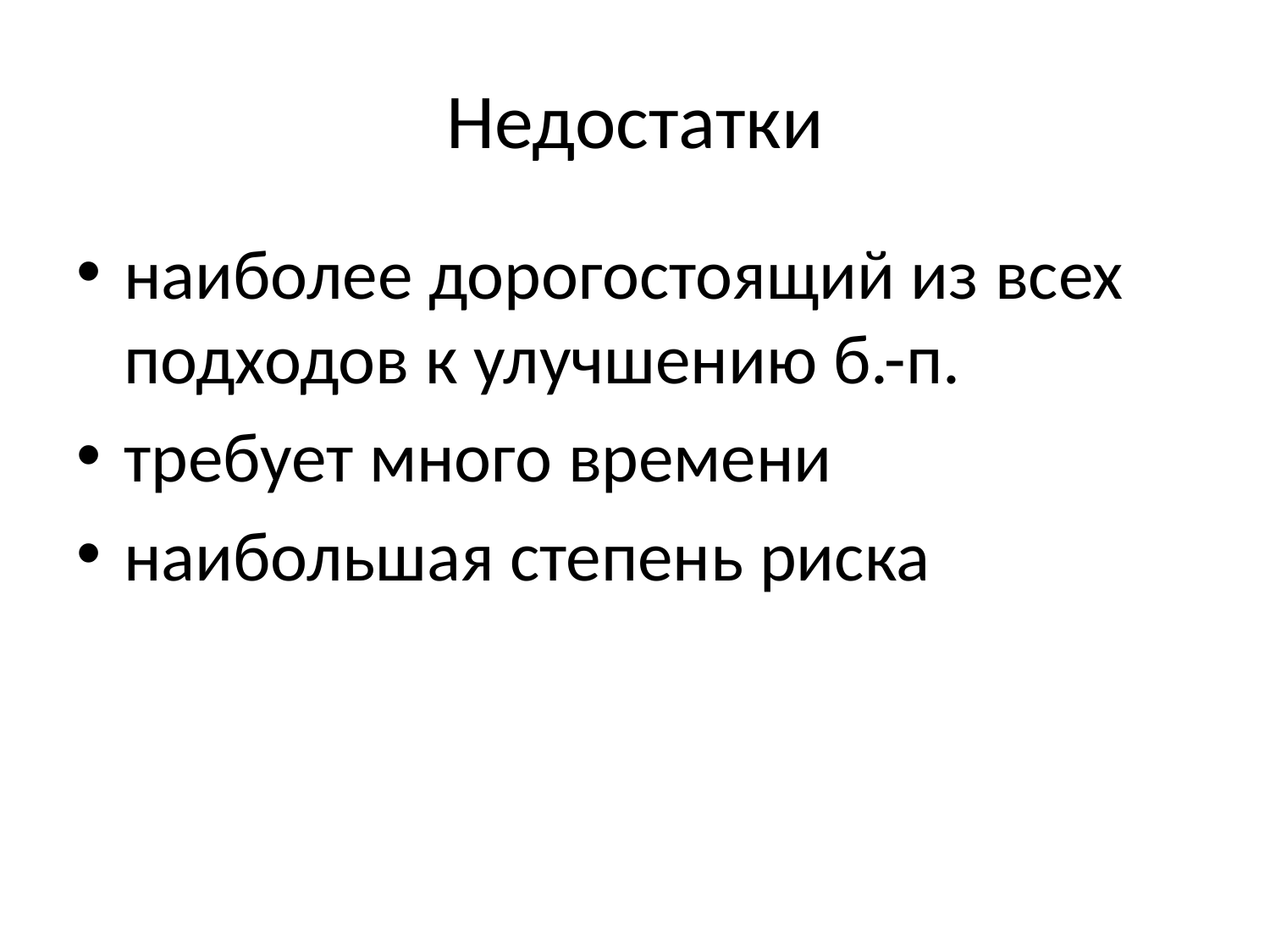

# Недостатки
наиболее дорогостоящий из всех подходов к улучшению б.-п.
требует много времени
наибольшая степень риска